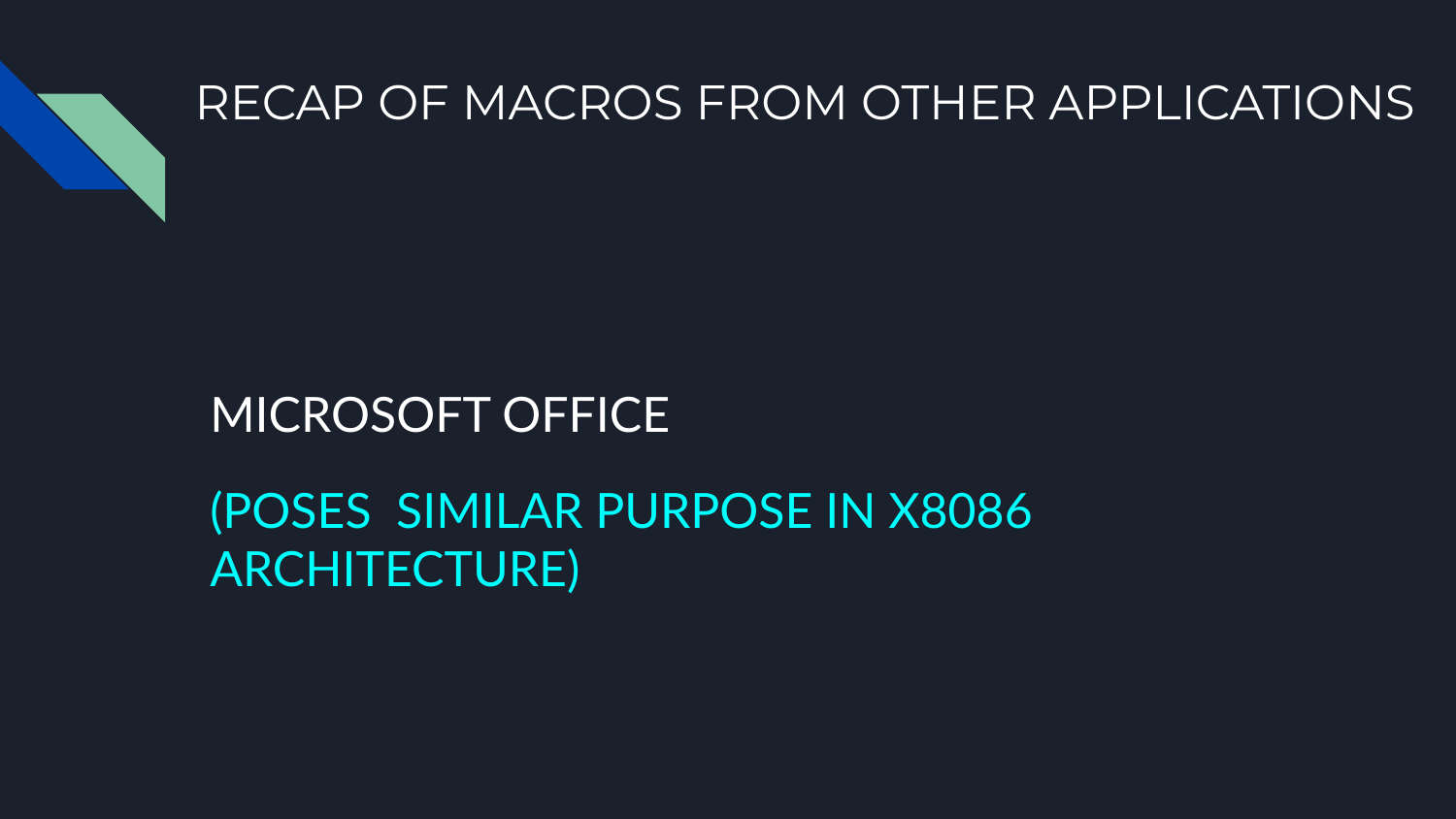

# RECAP OF MACROS FROM OTHER APPLICATIONS
MICROSOFT OFFICE
(POSES  SIMILAR PURPOSE IN X8086 ARCHITECTURE)